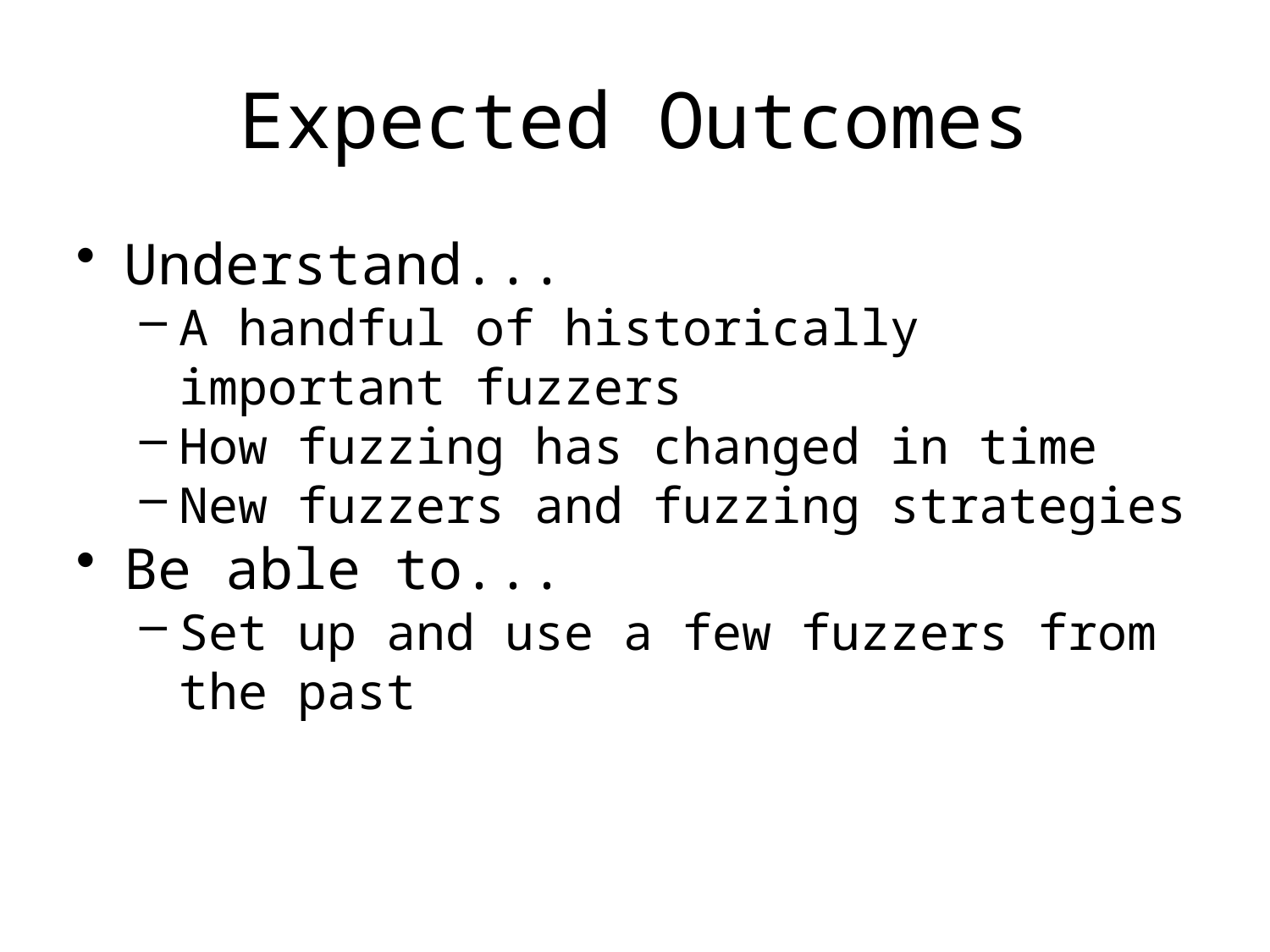

# Expected Outcomes
Understand...
A handful of historically important fuzzers
How fuzzing has changed in time
New fuzzers and fuzzing strategies
Be able to...
Set up and use a few fuzzers from the past